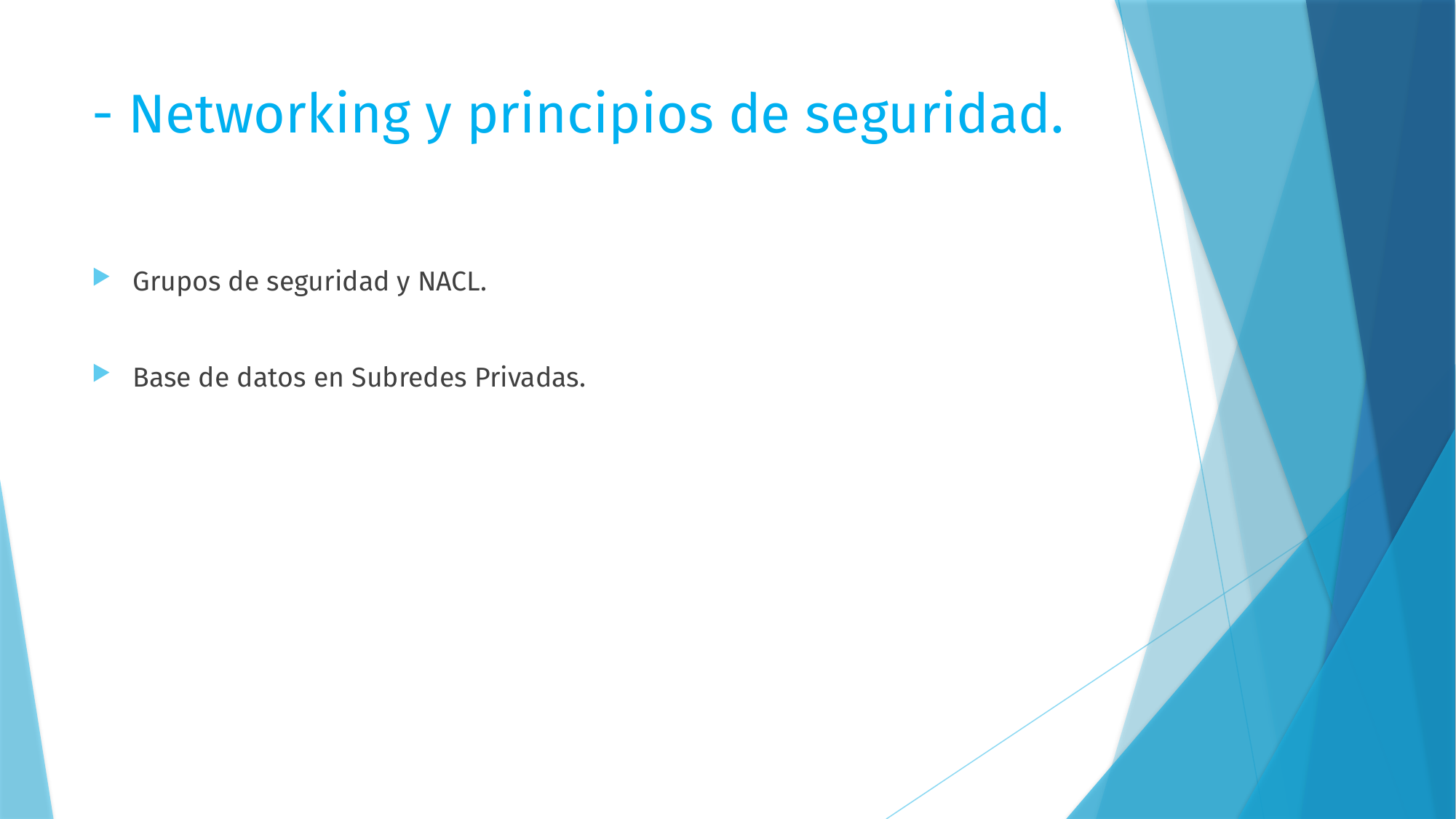

# - Networking y principios de seguridad.
Grupos de seguridad y NACL.

Base de datos en Subredes Privadas.